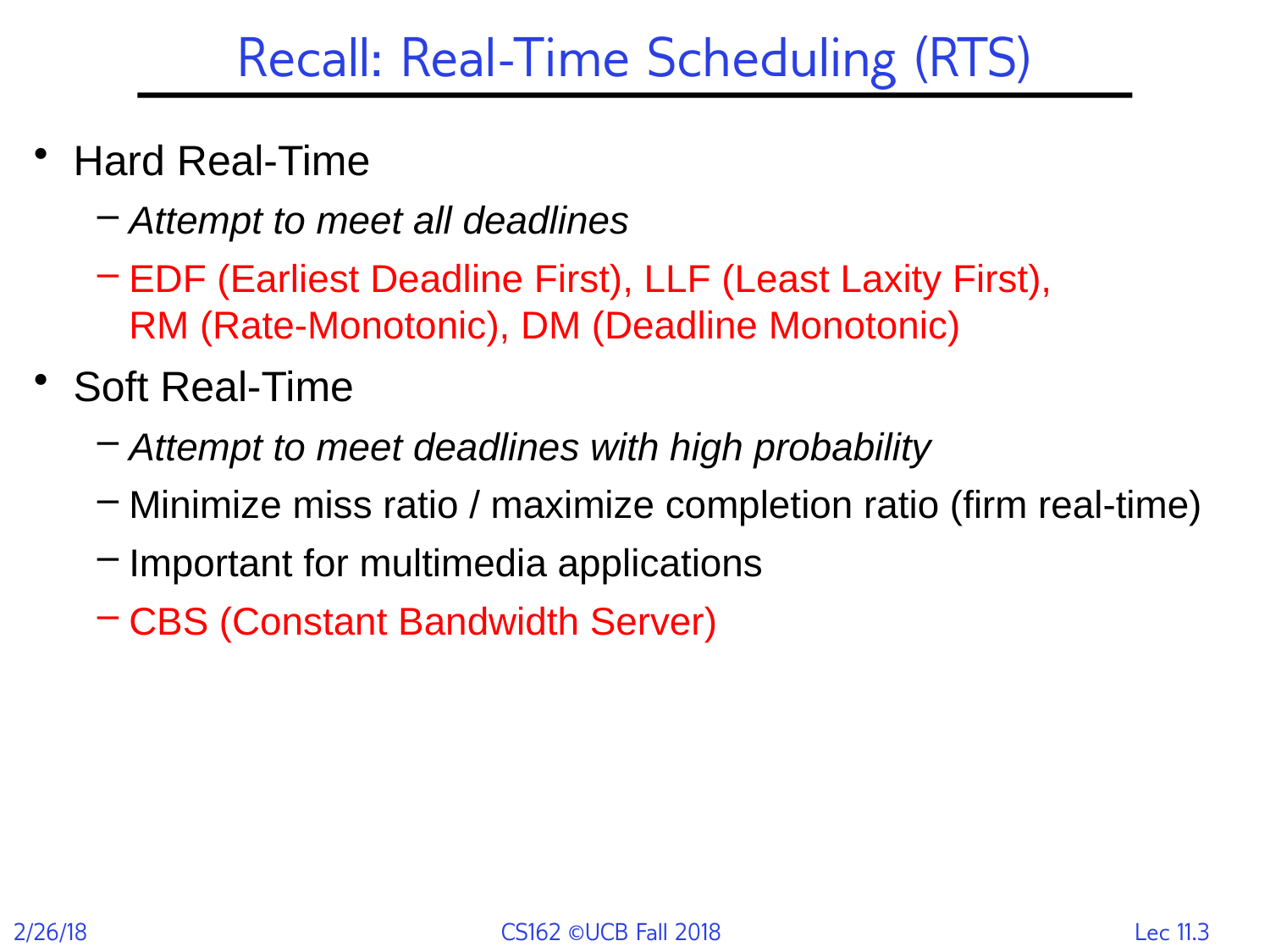

# Recall: Real-Time Scheduling (RTS)
Hard Real-Time
Attempt to meet all deadlines
EDF (Earliest Deadline First), LLF (Least Laxity First),
RM (Rate-Monotonic), DM (Deadline Monotonic)
Soft Real-Time
Attempt to meet deadlines with high probability
Minimize miss ratio / maximize completion ratio (firm real-time)
Important for multimedia applications
CBS (Constant Bandwidth Server)